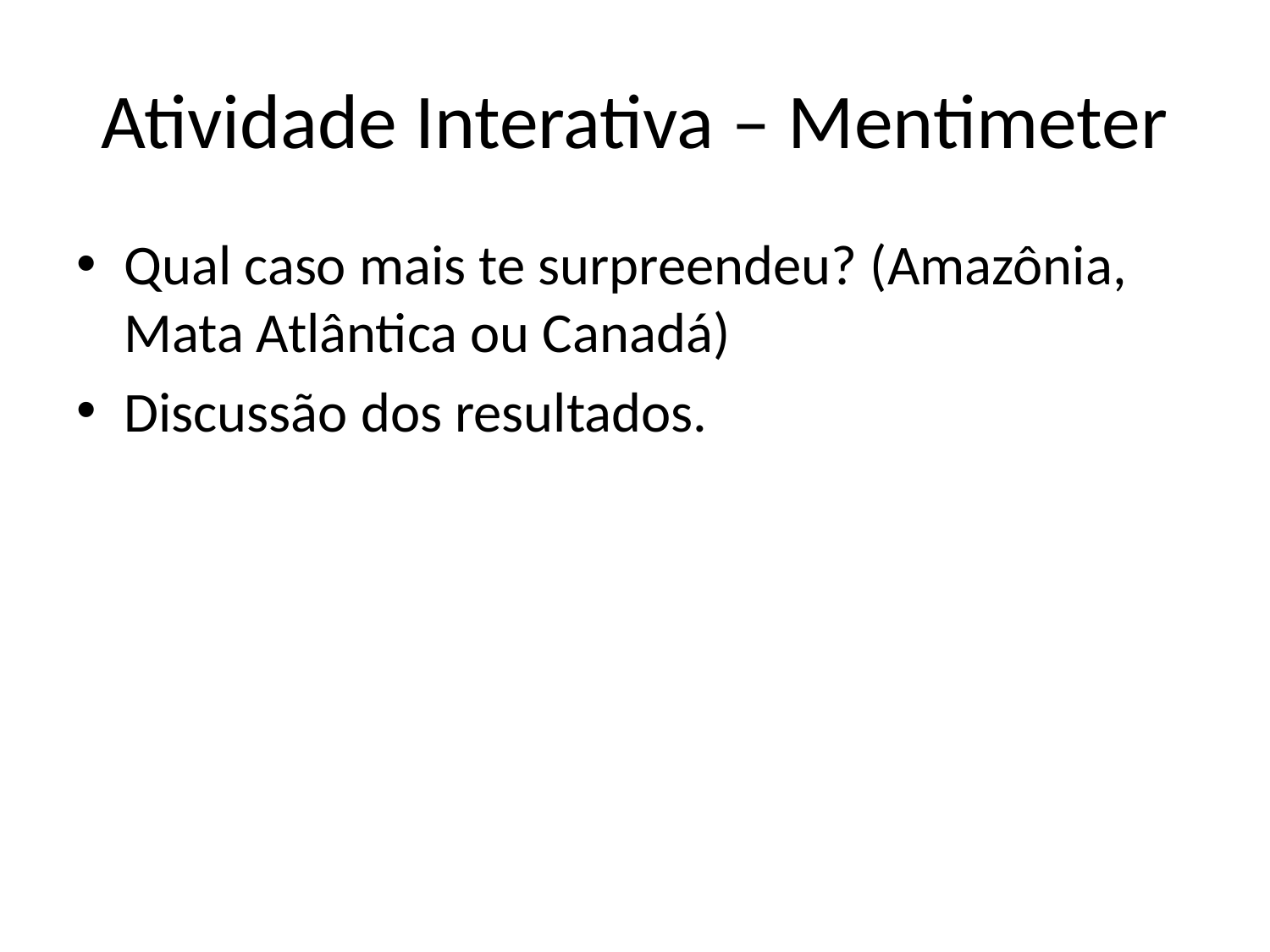

# Atividade Interativa – Mentimeter
Qual caso mais te surpreendeu? (Amazônia, Mata Atlântica ou Canadá)
Discussão dos resultados.